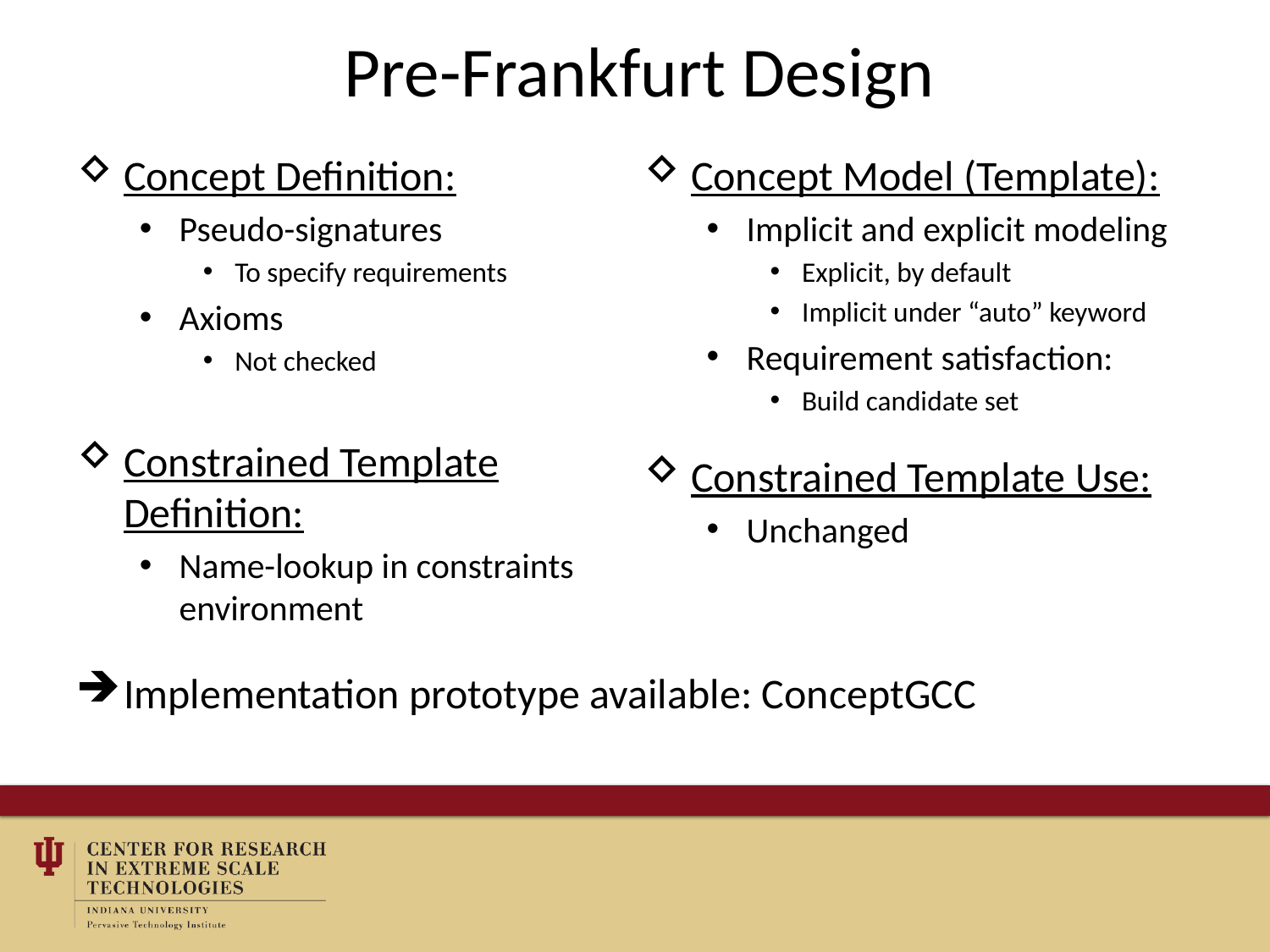

# Pre-Frankfurt Design
Concept Definition:
Pseudo-signatures
To specify requirements
Axioms
Not checked

Constrained Template Definition:
Name-lookup in constraints environment
Concept Model (Template):
Implicit and explicit modeling
Explicit, by default
Implicit under “auto” keyword
Requirement satisfaction:
Build candidate set

Constrained Template Use:
Unchanged
Implementation prototype available: ConceptGCC